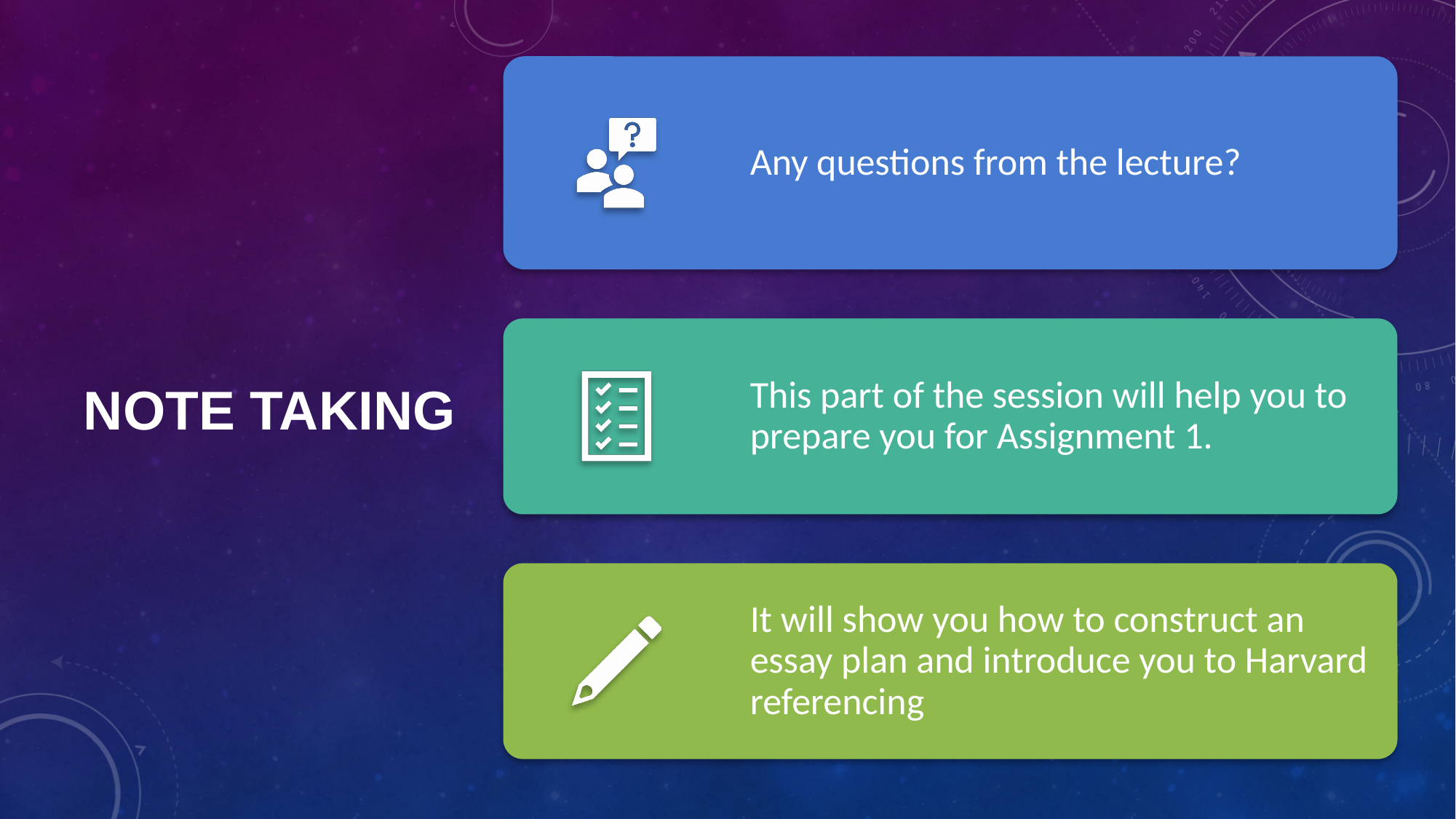

Any questions from the lecture?
This part of the session will help you to prepare you for Assignment 1.
It will show you how to construct an essay plan and introduce you to Harvard referencing
# Note taking